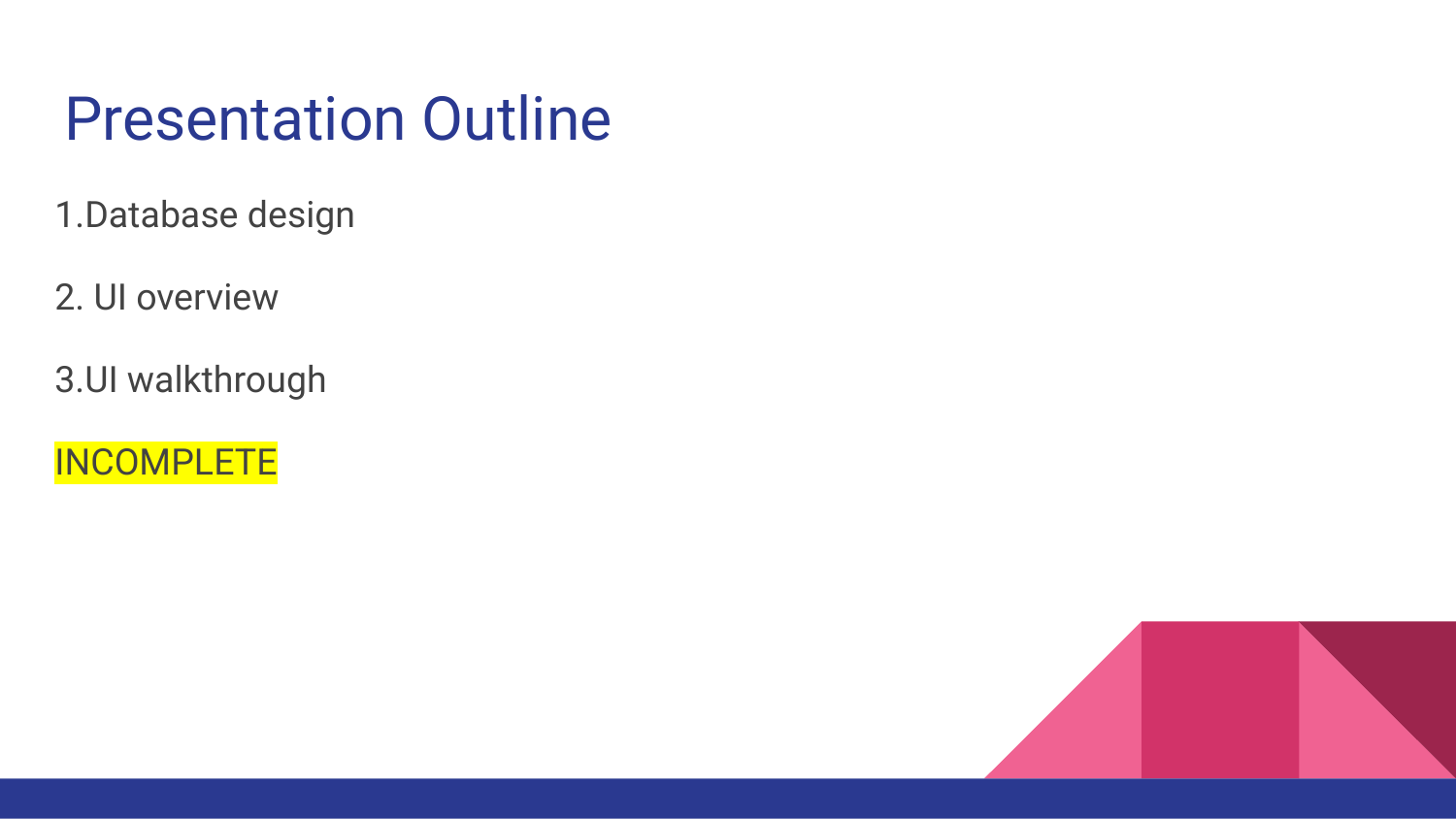

# Presentation Outline
1.Database design
2. UI overview
3.UI walkthrough
INCOMPLETE